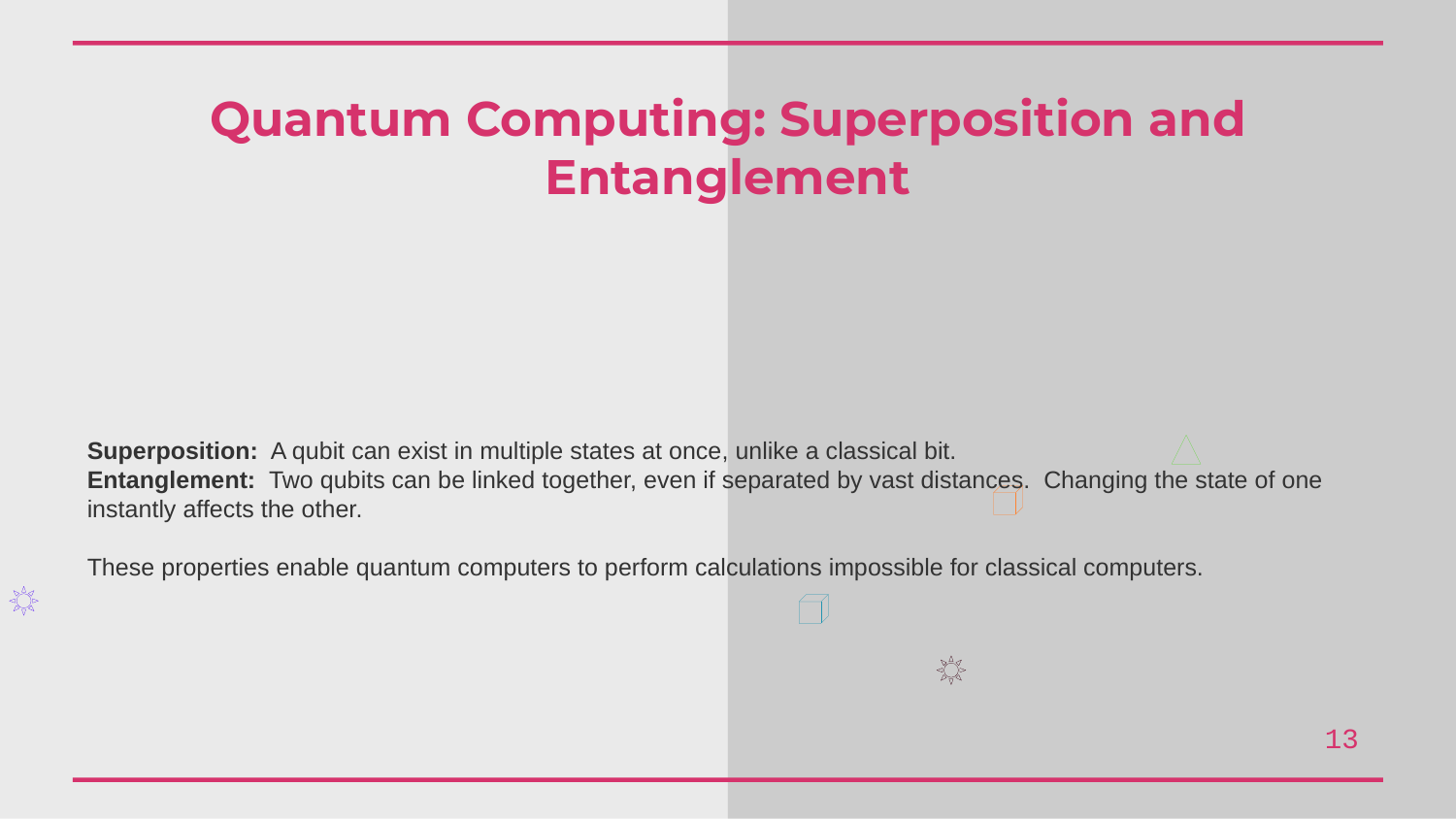

Quantum Computing: Superposition and Entanglement

Superposition:  A qubit can exist in multiple states at once, unlike a classical bit.
Entanglement:  Two qubits can be linked together, even if separated by vast distances.  Changing the state of one instantly affects the other.

These properties enable quantum computers to perform calculations impossible for classical computers.

13